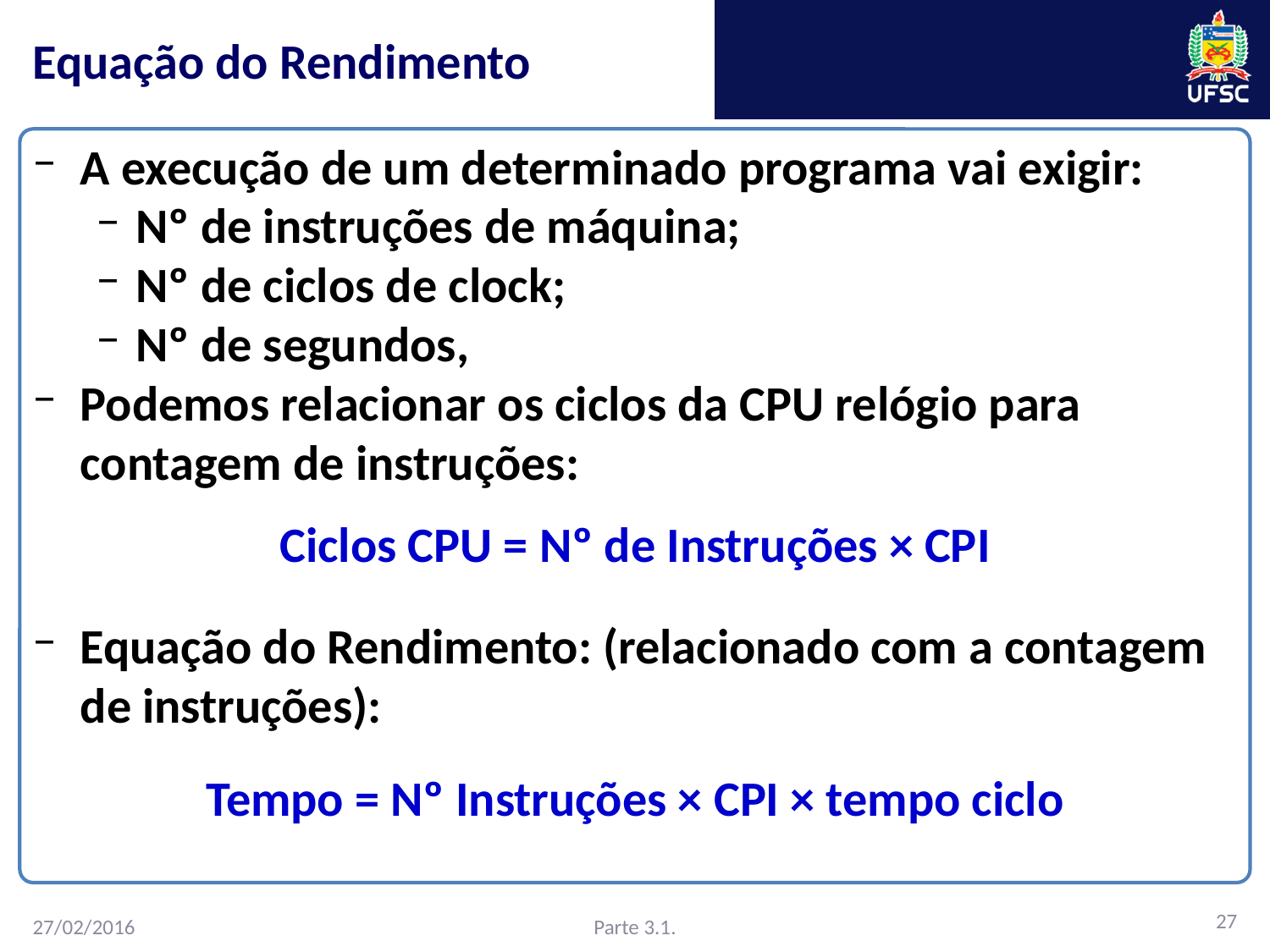

# Equação do Rendimento
A execução de um determinado programa vai exigir:
Nº de instruções de máquina;
Nº de ciclos de clock;
Nº de segundos,
Podemos relacionar os ciclos da CPU relógio para contagem de instruções:

Ciclos CPU = Nº de Instruções × CPI

Equação do Rendimento: (relacionado com a contagem de instruções):

Tempo = Nº Instruções × CPI × tempo ciclo

27
Parte 3.1.
27/02/2016